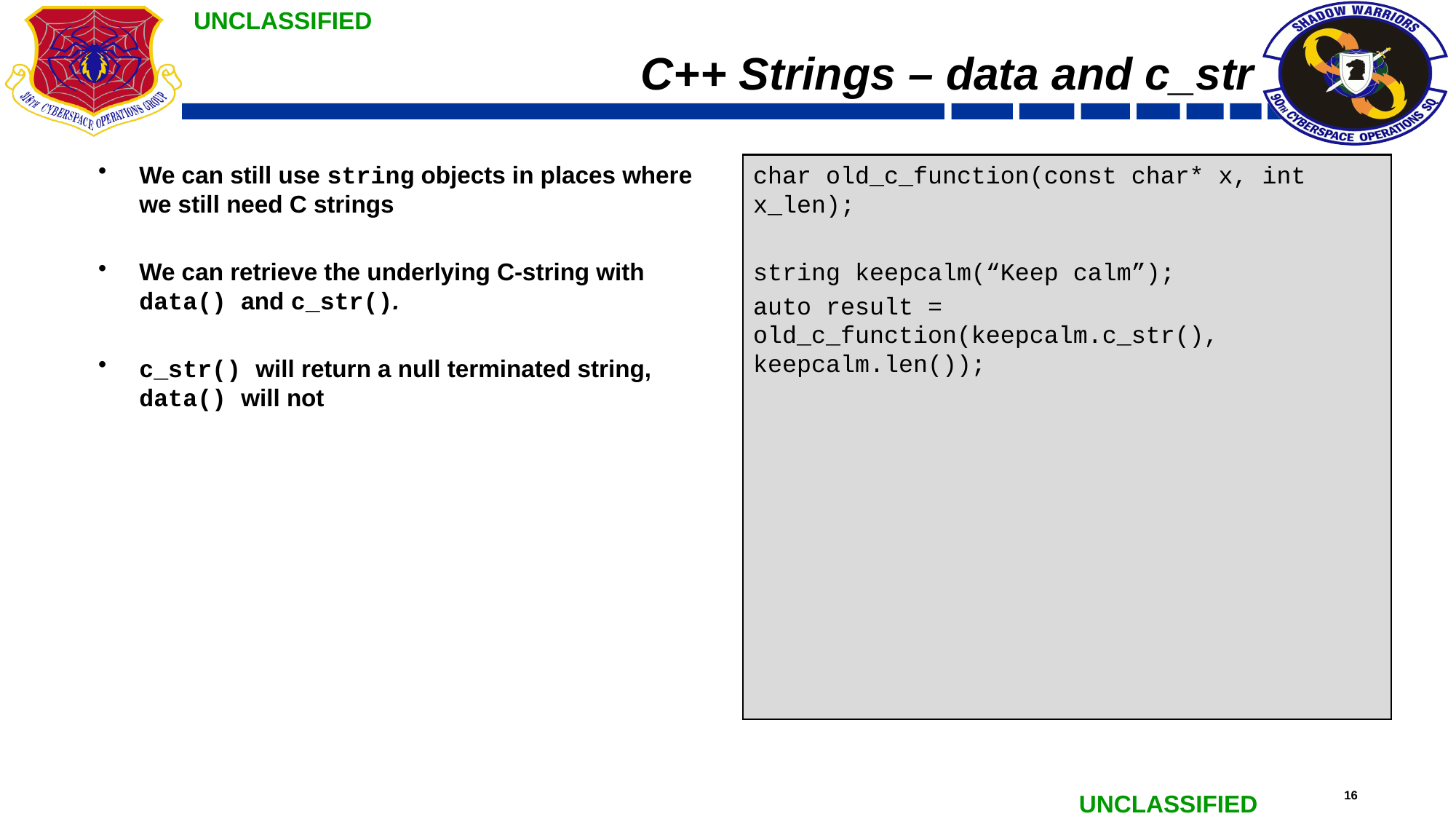

# C++ Strings – data and c_str
We can still use string objects in places where we still need C strings

We can retrieve the underlying C-string with data() and c_str().

c_str() will return a null terminated string, data() will not
char old_c_function(const char* x, int x_len);

string keepcalm(“Keep calm”);
auto result = old_c_function(keepcalm.c_str(), keepcalm.len());